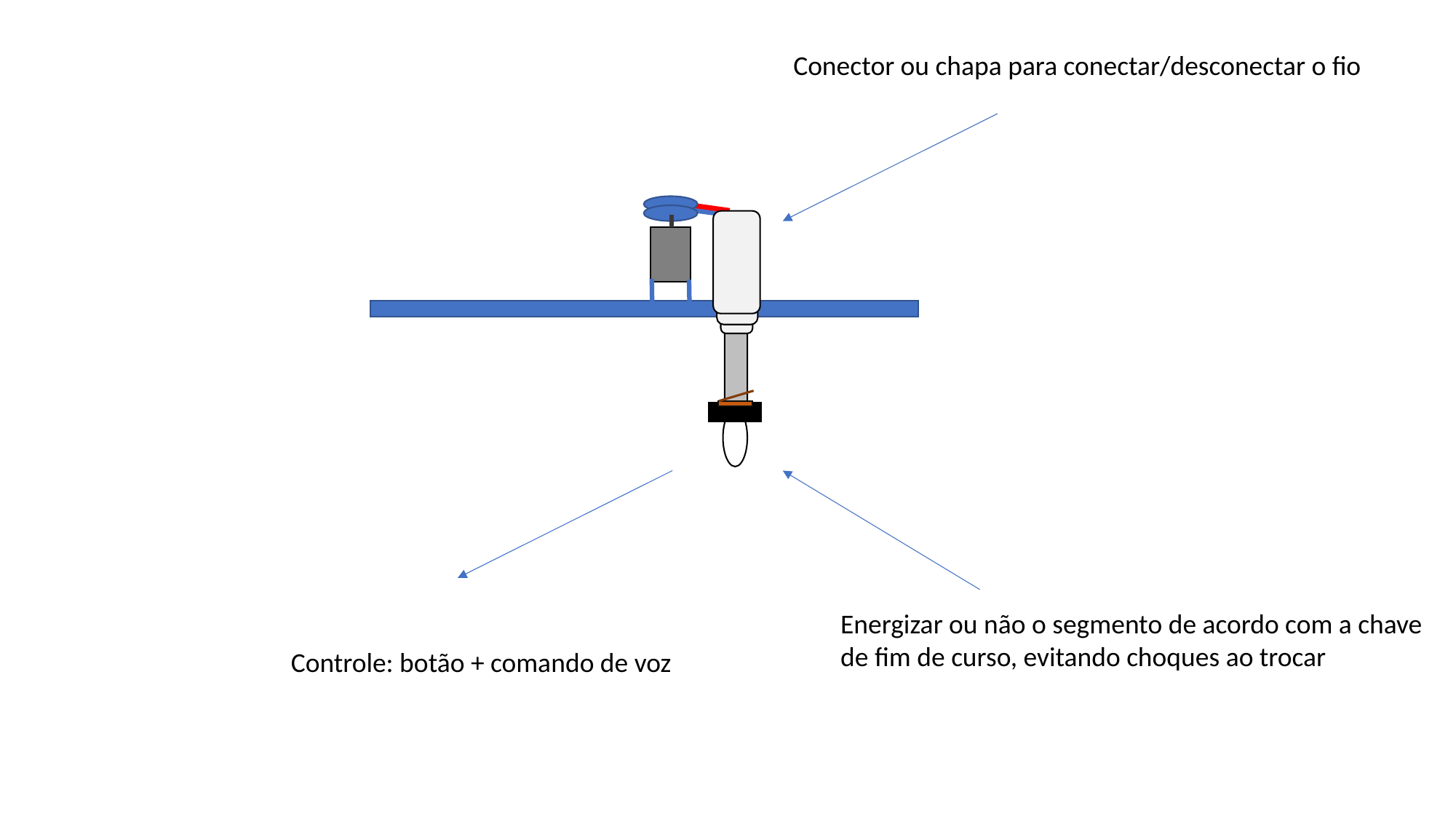

Conector ou chapa para conectar/desconectar o fio

Energizar ou não o segmento de acordo com a chave de fim de curso, evitando choques ao trocar
Controle: botão + comando de voz